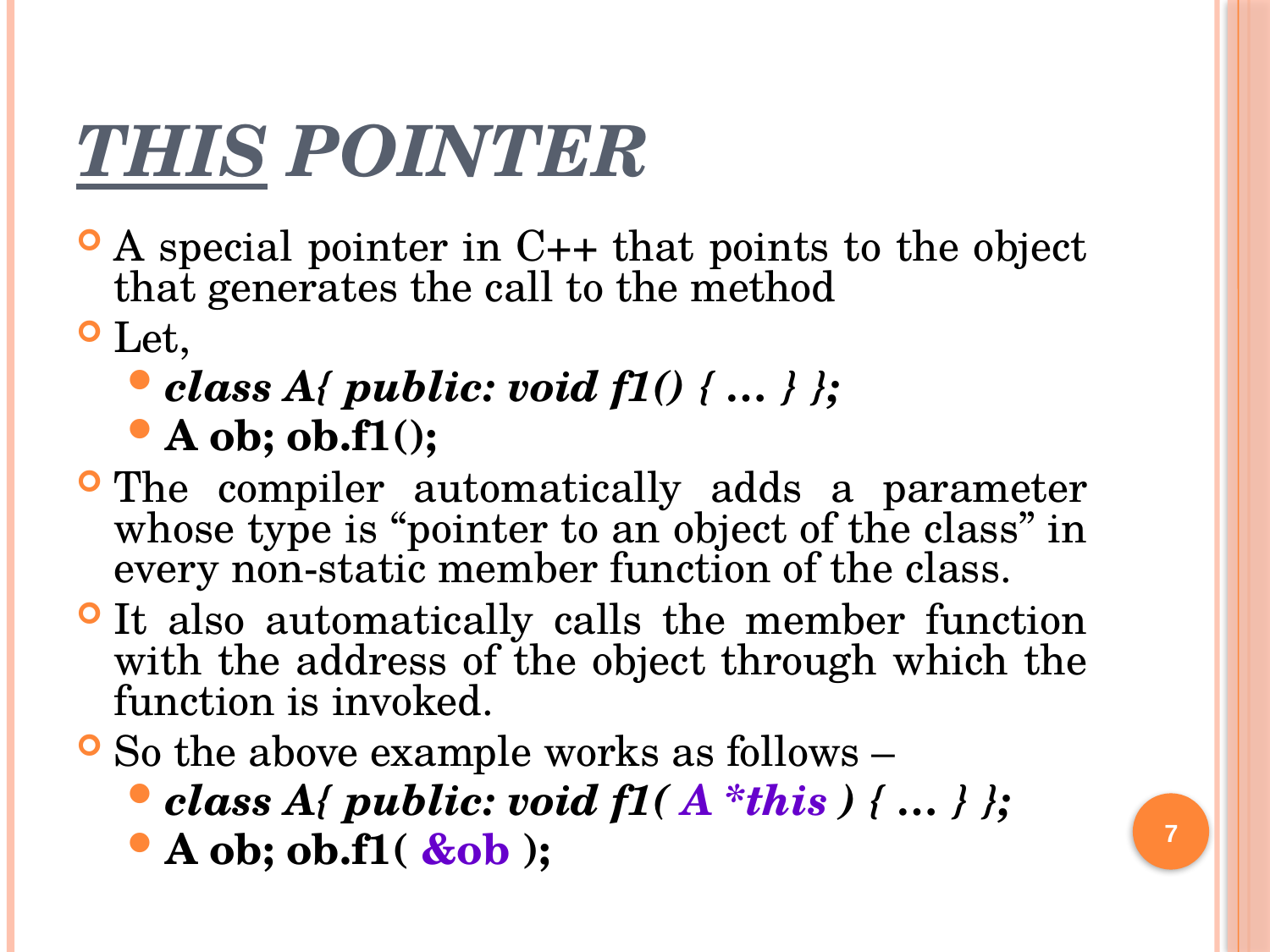

this Pointer
A special pointer in C++ that points to the object that generates the call to the method
Let,
class A{ public: void f1() { … } };
A ob; ob.f1();
The compiler automatically adds a parameter whose type is “pointer to an object of the class” in every non-static member function of the class.
It also automatically calls the member function with the address of the object through which the function is invoked.
So the above example works as follows –
class A{ public: void f1( A *this ) { … } };
A ob; ob.f1( &ob );
7